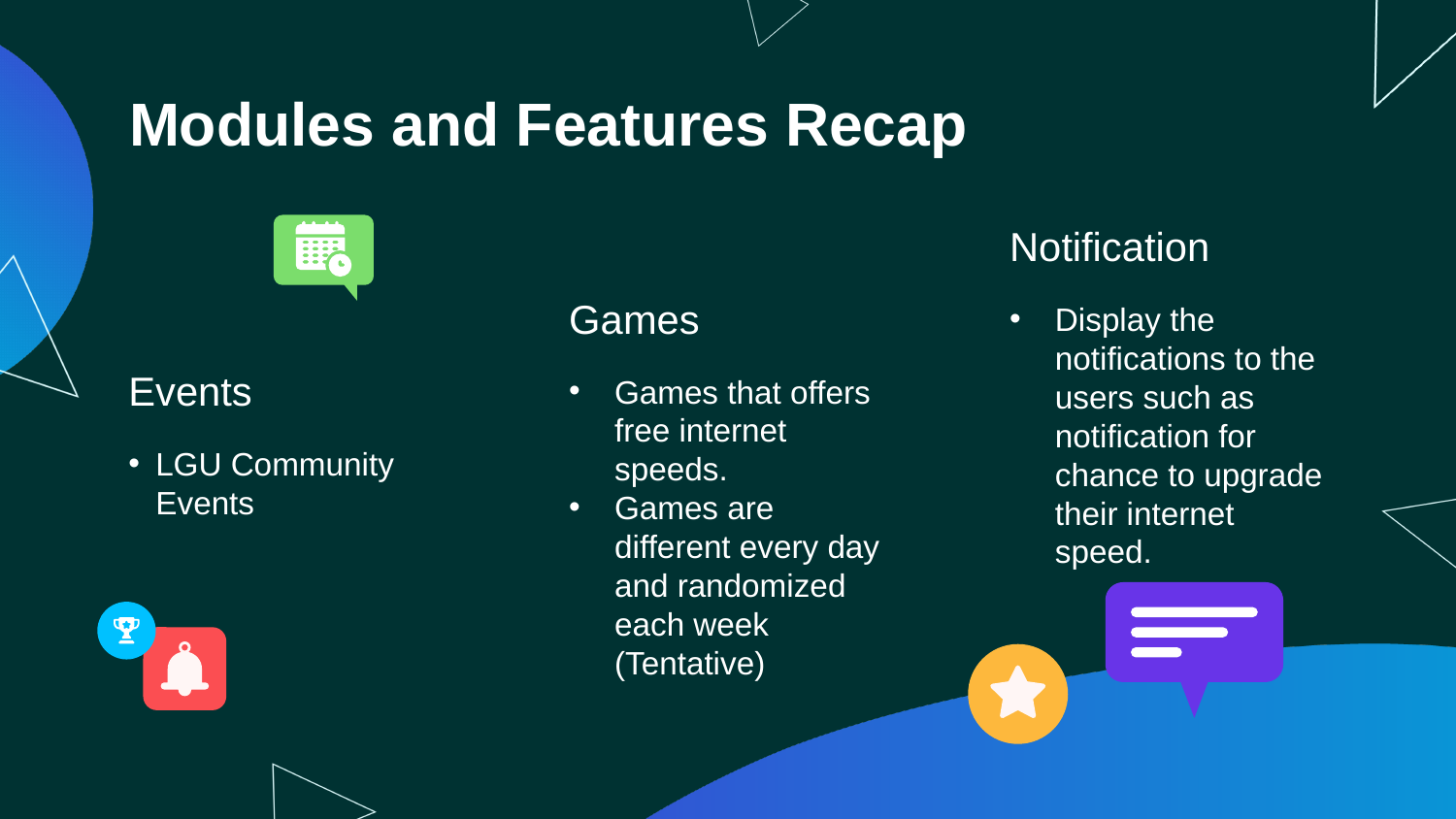

# Modules and Features Recap
Notification

Games
Display the notifications to the users such as notification for chance to upgrade their internet speed.
Events
Games that offers free internet speeds.
Games are different every day and randomized each week (Tentative)
LGU Community Events